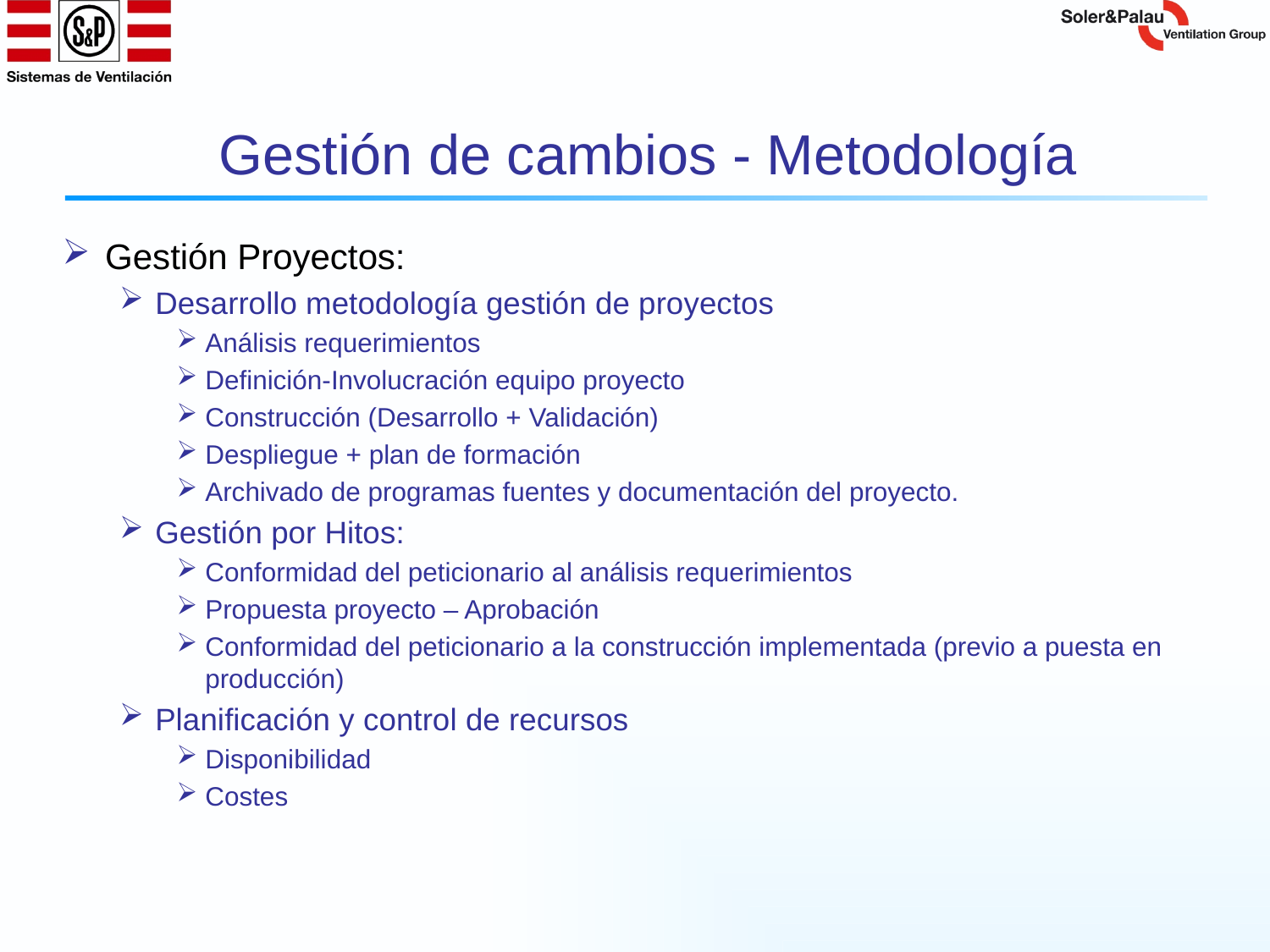

# Gestión de cambios - Metodología
Gestión Proyectos:
Desarrollo metodología gestión de proyectos
Análisis requerimientos
Definición-Involucración equipo proyecto
Construcción (Desarrollo + Validación)
Despliegue + plan de formación
Archivado de programas fuentes y documentación del proyecto.
Gestión por Hitos:
Conformidad del peticionario al análisis requerimientos
Propuesta proyecto – Aprobación
Conformidad del peticionario a la construcción implementada (previo a puesta en producción)
Planificación y control de recursos
Disponibilidad
Costes